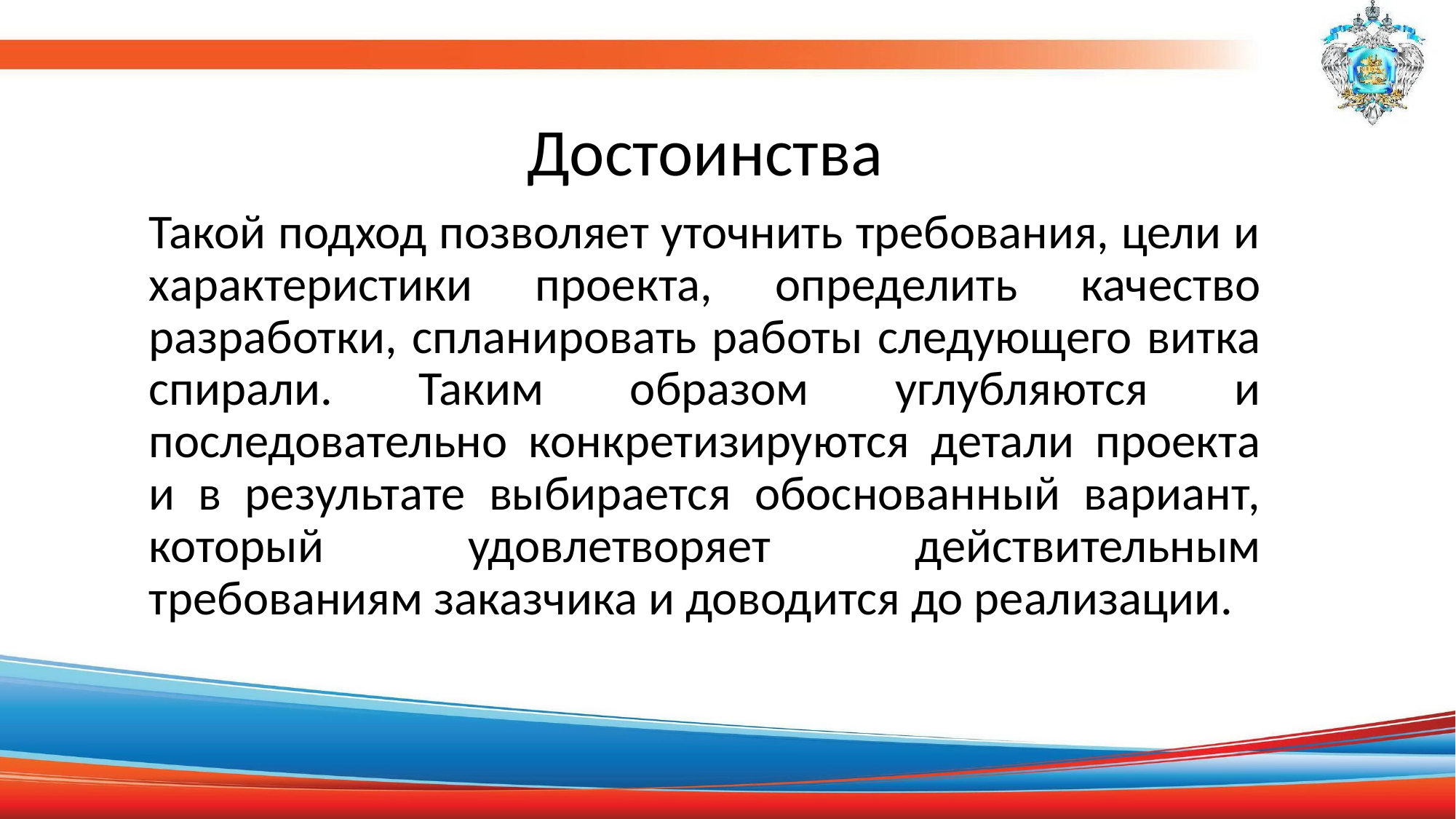

# Достоинства
Такой подход позволяет уточнить требования, цели и характеристики проекта, определить качество разработки, спланировать работы следующего витка спирали. Таким образом углубляются и последовательно конкретизируются детали проекта и в результате выбирается обоснованный вариант, который удовлетворяет действительным требованиям заказчика и доводится до реализации.